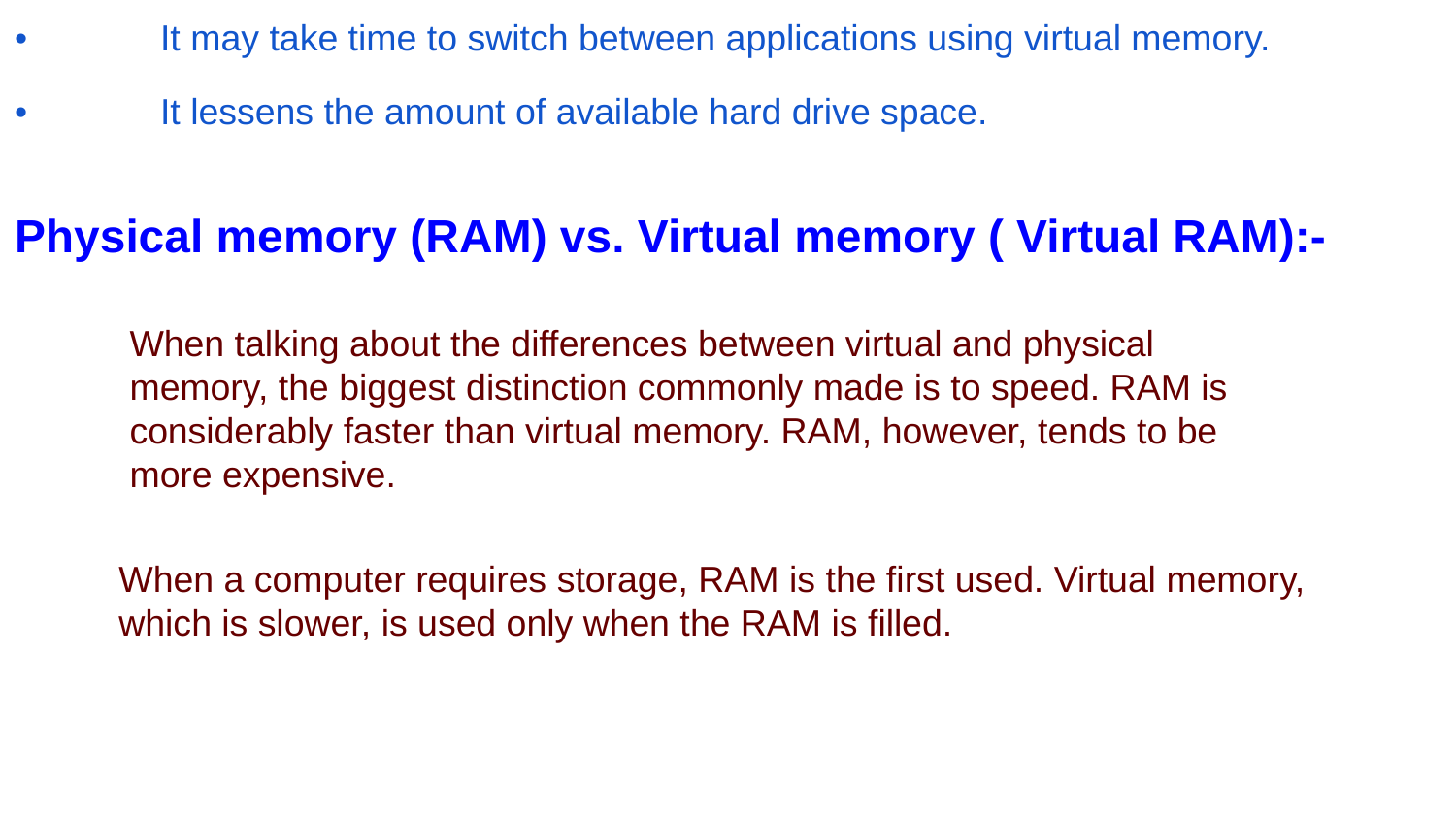

•	It may take time to switch between applications using virtual memory.
•	It lessens the amount of available hard drive space.

Physical memory (RAM) vs. Virtual memory ( Virtual RAM):-

When talking about the differences between virtual and physical memory, the biggest distinction commonly made is to speed. RAM is considerably faster than virtual memory. RAM, however, tends to be more expensive.
When a computer requires storage, RAM is the first used. Virtual memory, which is slower, is used only when the RAM is filled.